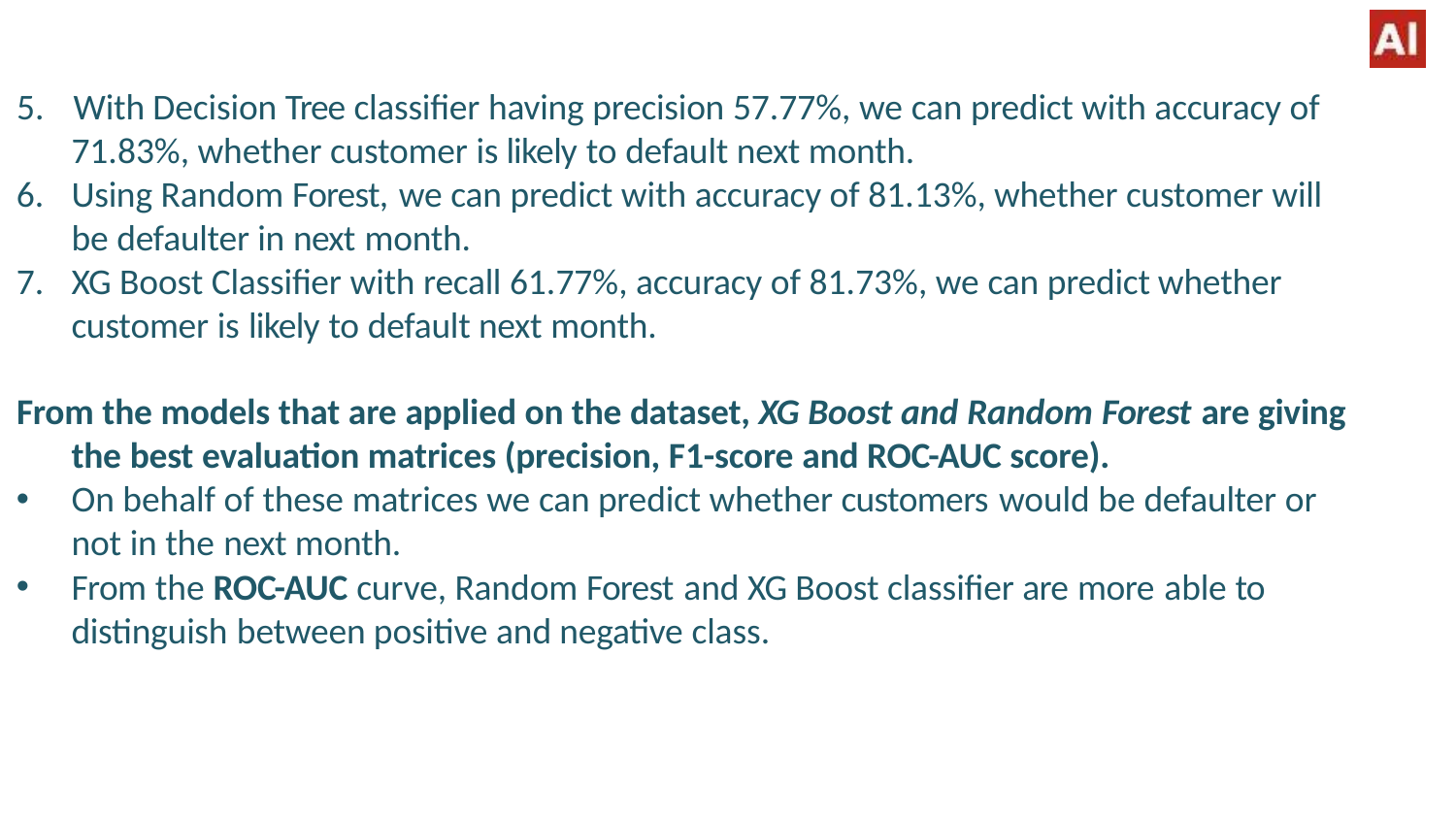

5.	With Decision Tree classifier having precision 57.77%, we can predict with accuracy of
71.83%, whether customer is likely to default next month.
Using Random Forest, we can predict with accuracy of 81.13%, whether customer will
be defaulter in next month.
XG Boost Classifier with recall 61.77%, accuracy of 81.73%, we can predict whether
customer is likely to default next month.

From the models that are applied on the dataset, XG Boost and Random Forest are giving
the best evaluation matrices (precision, F1-score and ROC-AUC score).
On behalf of these matrices we can predict whether customers would be defaulter or
not in the next month.
From the ROC-AUC curve, Random Forest and XG Boost classifier are more able to
distinguish between positive and negative class.